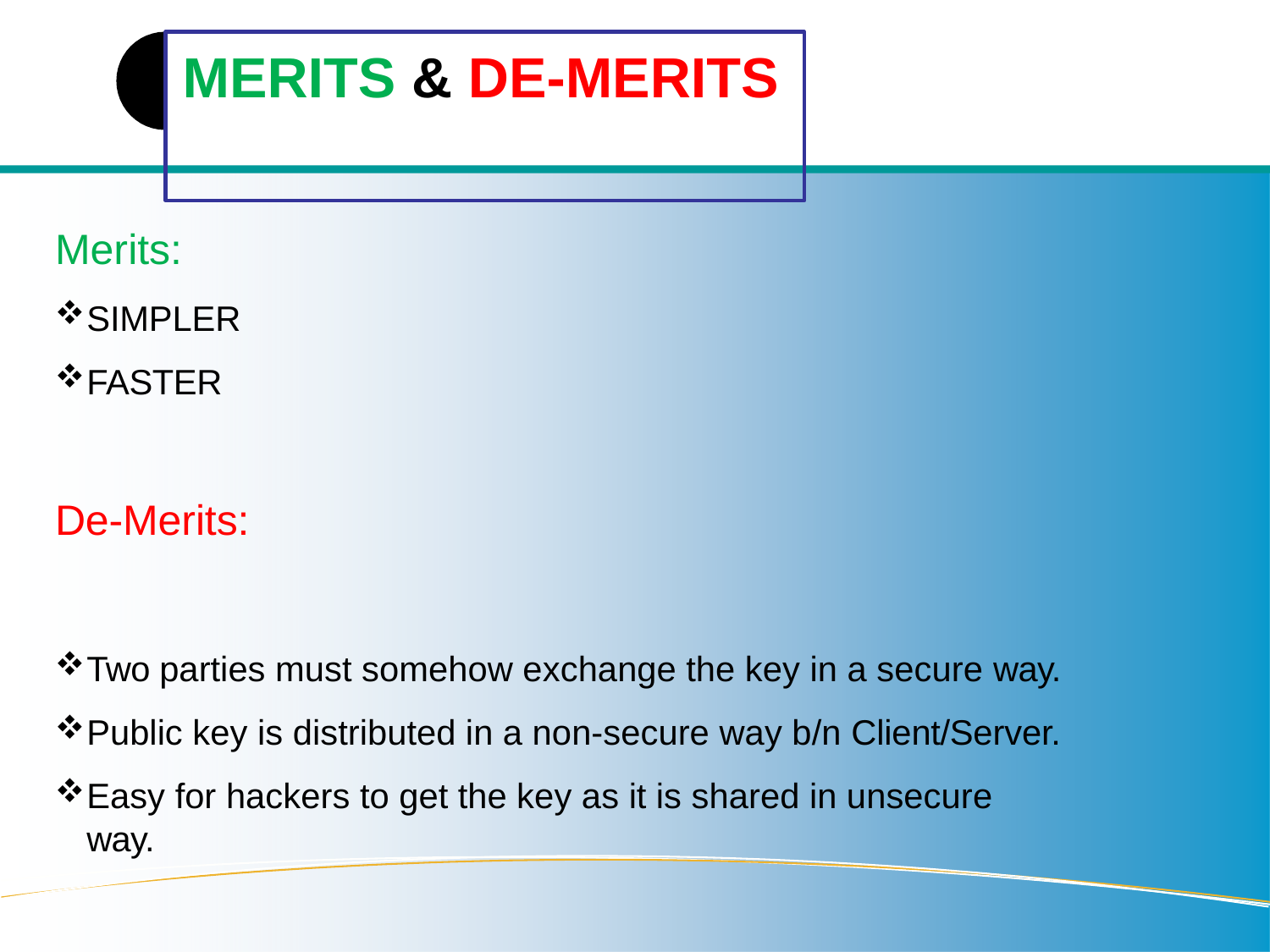

# MERITS & DE-MERITS

Merits:
SIMPLER
FASTER

De-Merits:

Two parties must somehow exchange the key in a secure way.
Public key is distributed in a non-secure way b/n Client/Server.
Easy for hackers to get the key as it is shared in unsecure way.